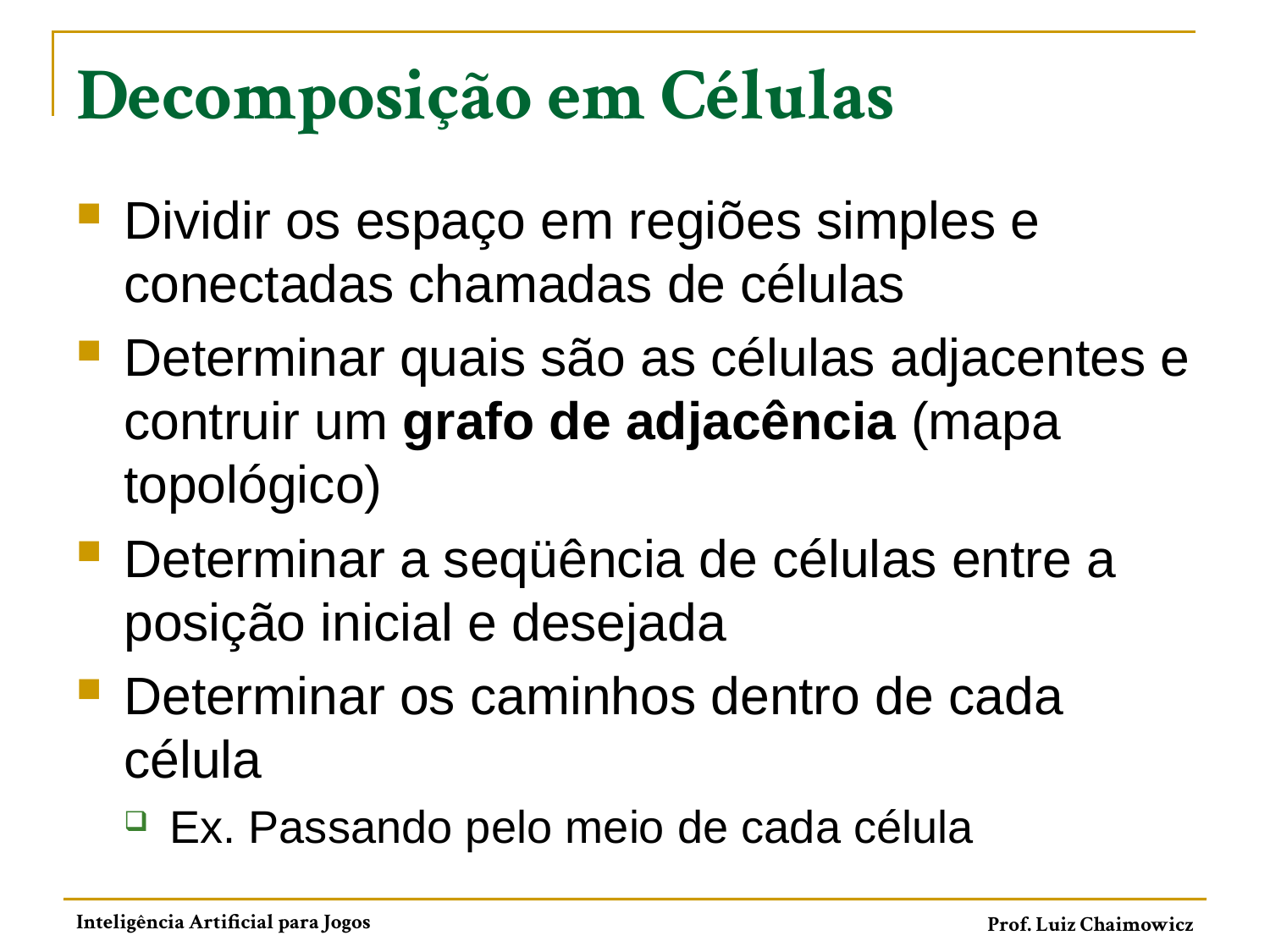

# Decomposição em Células
Dividir os espaço em regiões simples e conectadas chamadas de células
Determinar quais são as células adjacentes e contruir um grafo de adjacência (mapa topológico)
Determinar a seqüência de células entre a posição inicial e desejada
Determinar os caminhos dentro de cada célula
Ex. Passando pelo meio de cada célula

Inteligência Artificial para Jogos